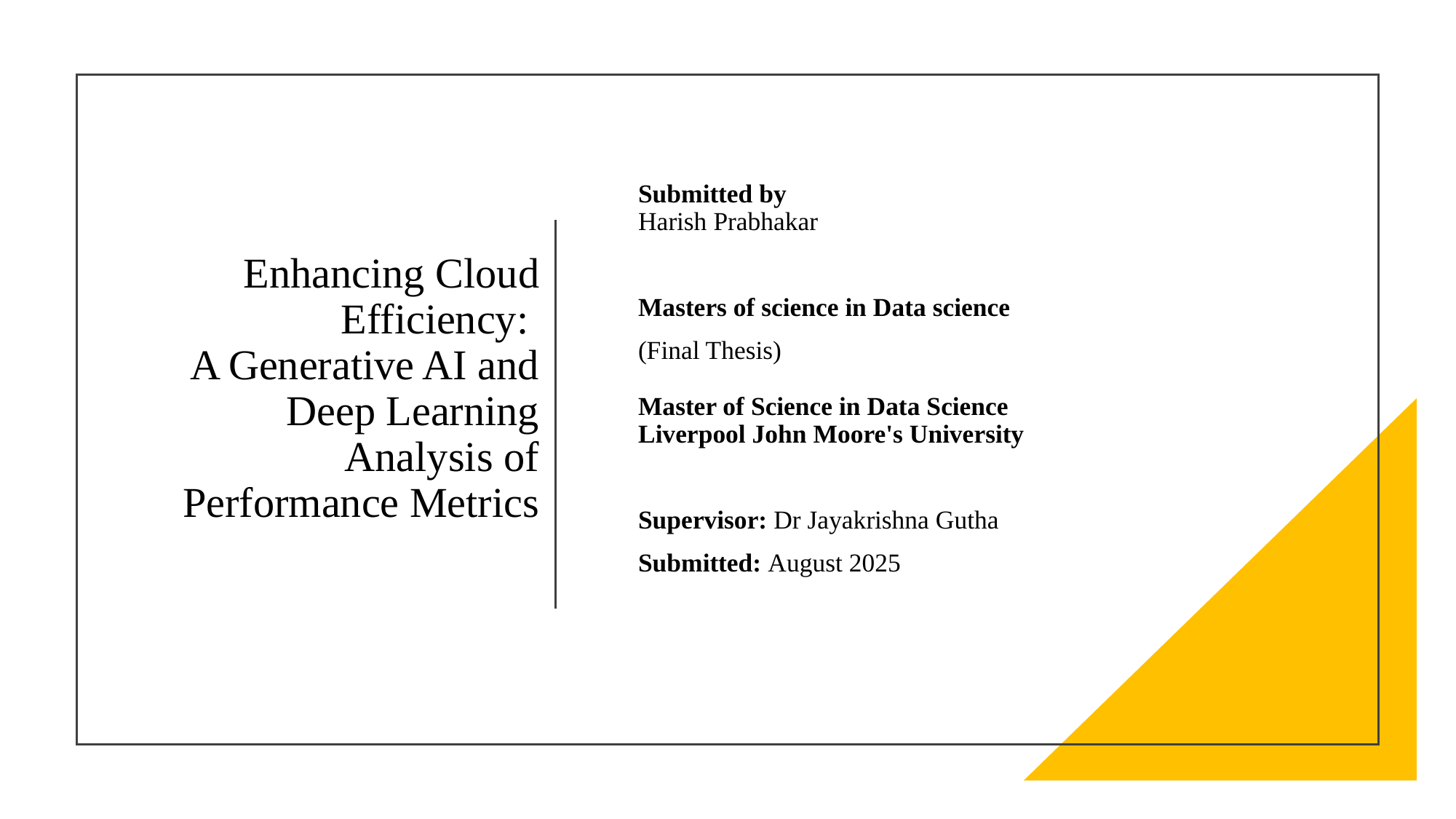

# Enhancing Cloud Efficiency: A Generative AI and Deep Learning Analysis of Performance Metrics
Submitted by
Harish Prabhakar

Masters of science in Data science
(Final Thesis)
Master of Science in Data Science
Liverpool John Moore's University

Supervisor: Dr Jayakrishna Gutha
Submitted: August 2025